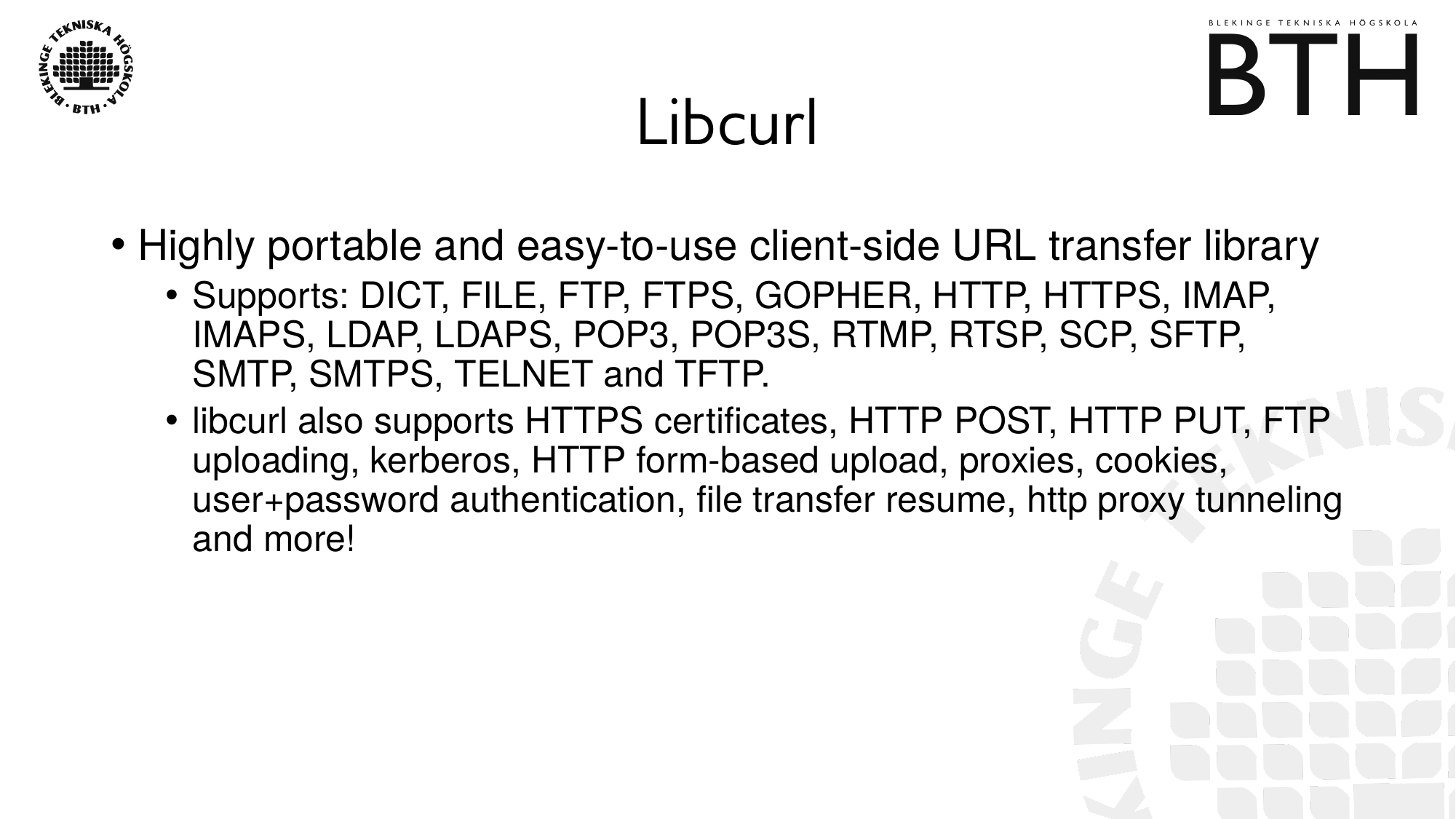

# Libcurl
Highly portable and easy-to-use client-side URL transfer library
Supports: DICT, FILE, FTP, FTPS, GOPHER, HTTP, HTTPS, IMAP, IMAPS, LDAP, LDAPS, POP3, POP3S, RTMP, RTSP, SCP, SFTP, SMTP, SMTPS, TELNET and TFTP.
libcurl also supports HTTPS certificates, HTTP POST, HTTP PUT, FTP uploading, kerberos, HTTP form-based upload, proxies, cookies, user+password authentication, file transfer resume, http proxy tunneling and more!